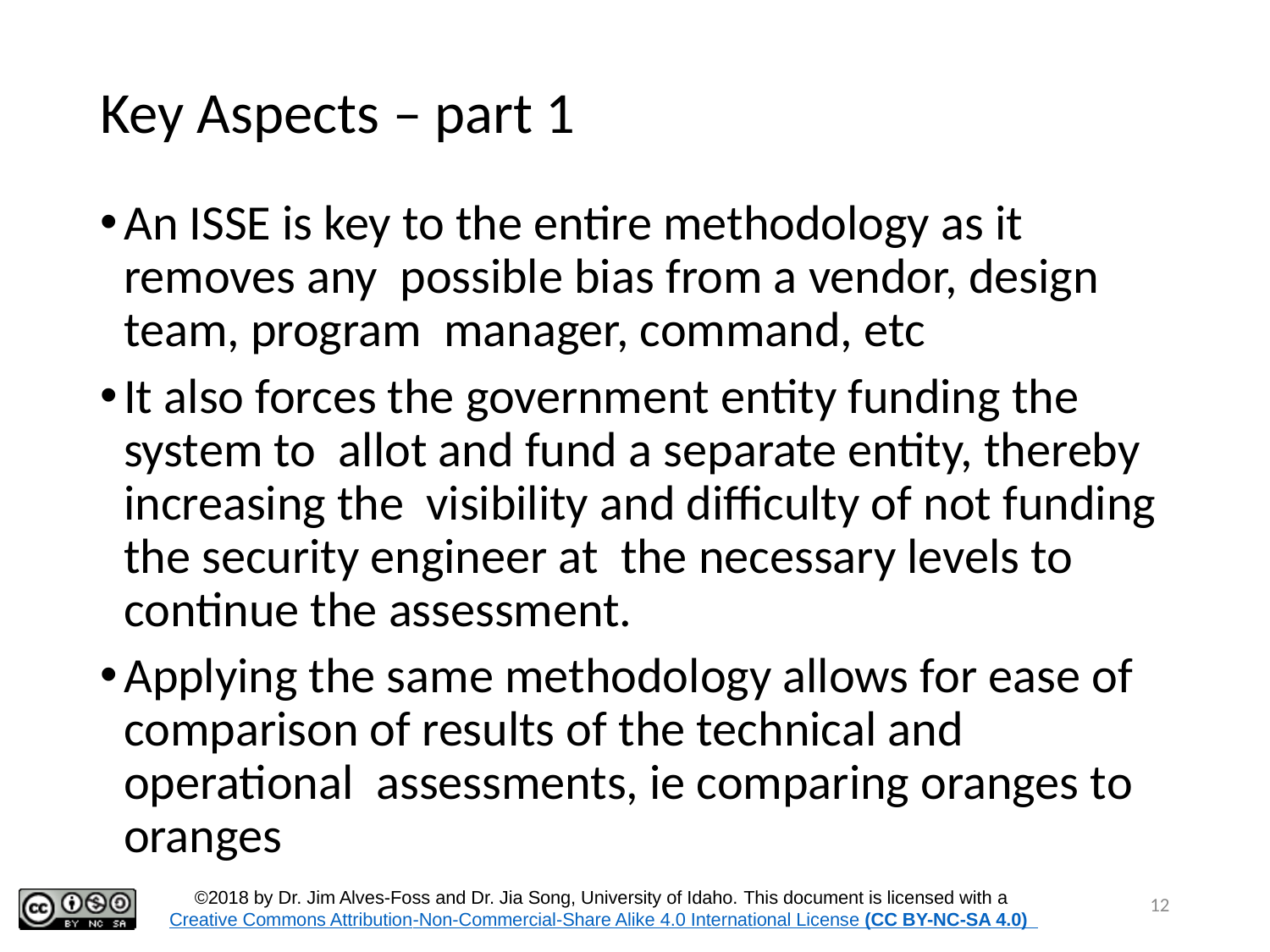

# Key Aspects – part 1
An ISSE is key to the entire methodology as it removes any  possible bias from a vendor, design team, program  manager, command, etc
It also forces the government entity funding the system to  allot and fund a separate entity, thereby increasing the  visibility and difficulty of not funding the security engineer at  the necessary levels to continue the assessment.
Applying the same methodology allows for ease of  comparison of results of the technical and operational  assessments, ie comparing oranges to oranges
12